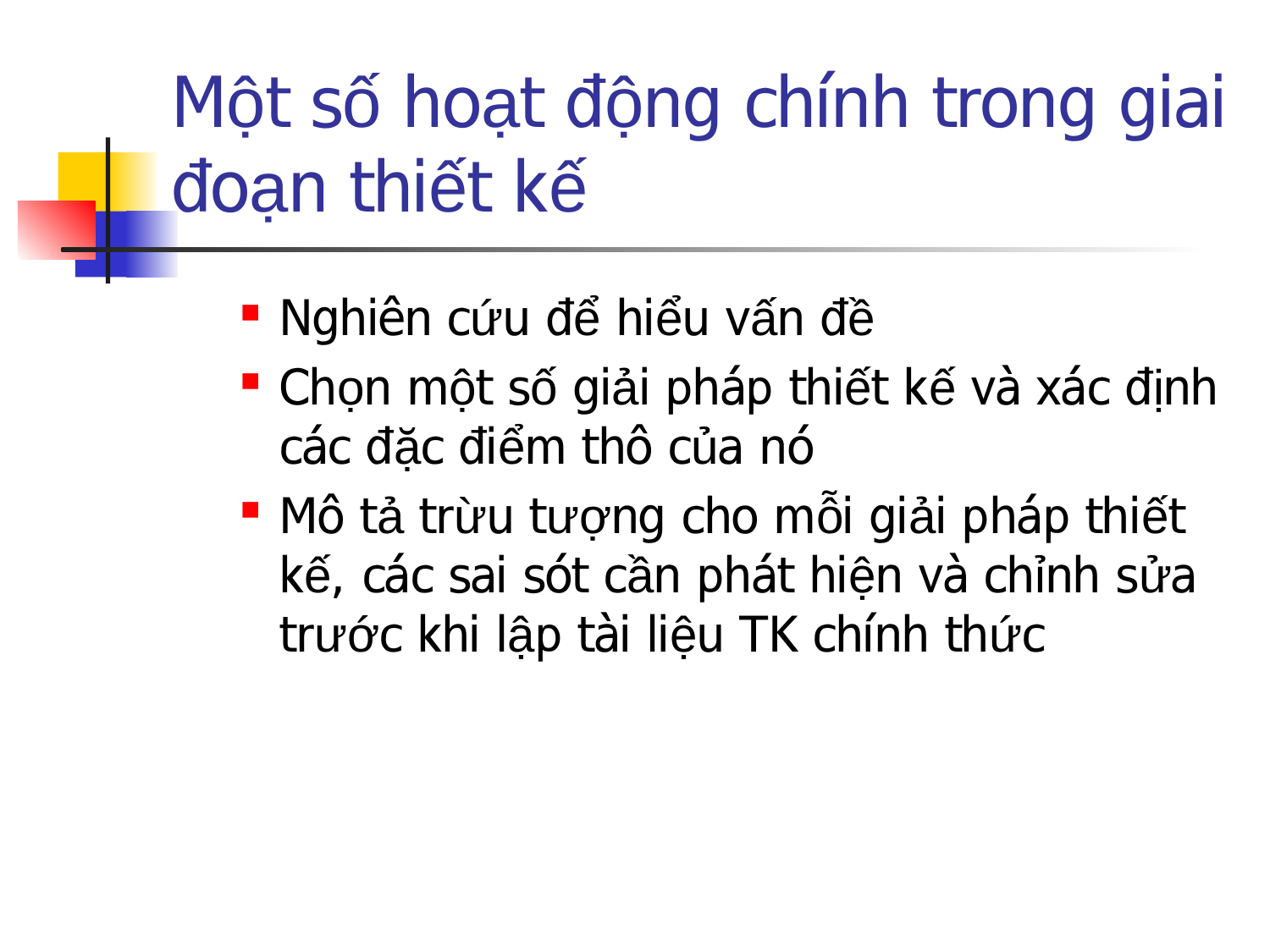

# Một số hoạt động chính trong giai đoạn thiết kế
Nghiên cứu để hiểu vấn đề
Chọn một số giải pháp thiết kế và xác định các đặc điểm thô của nó
Mô tả trừu tượng cho mỗi giải pháp thiết kế, các sai sót cần phát hiện và chỉnh sửa trước khi lập tài liệu TK chính thức